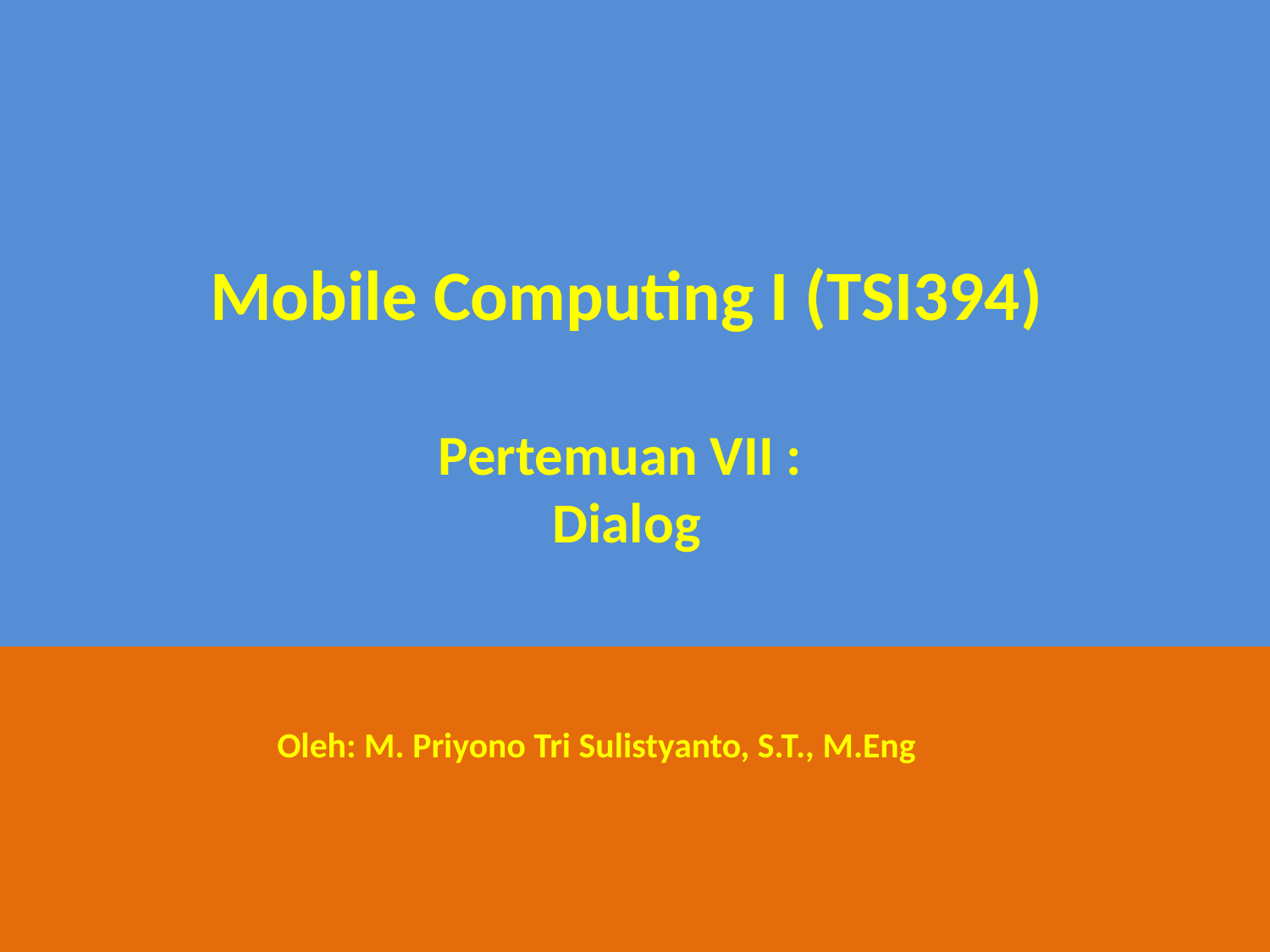

Mobile Computing I (TSI394)

Pertemuan VII :
Dialog

Oleh: M. Priyono Tri Sulistyanto, S.T., M.Eng